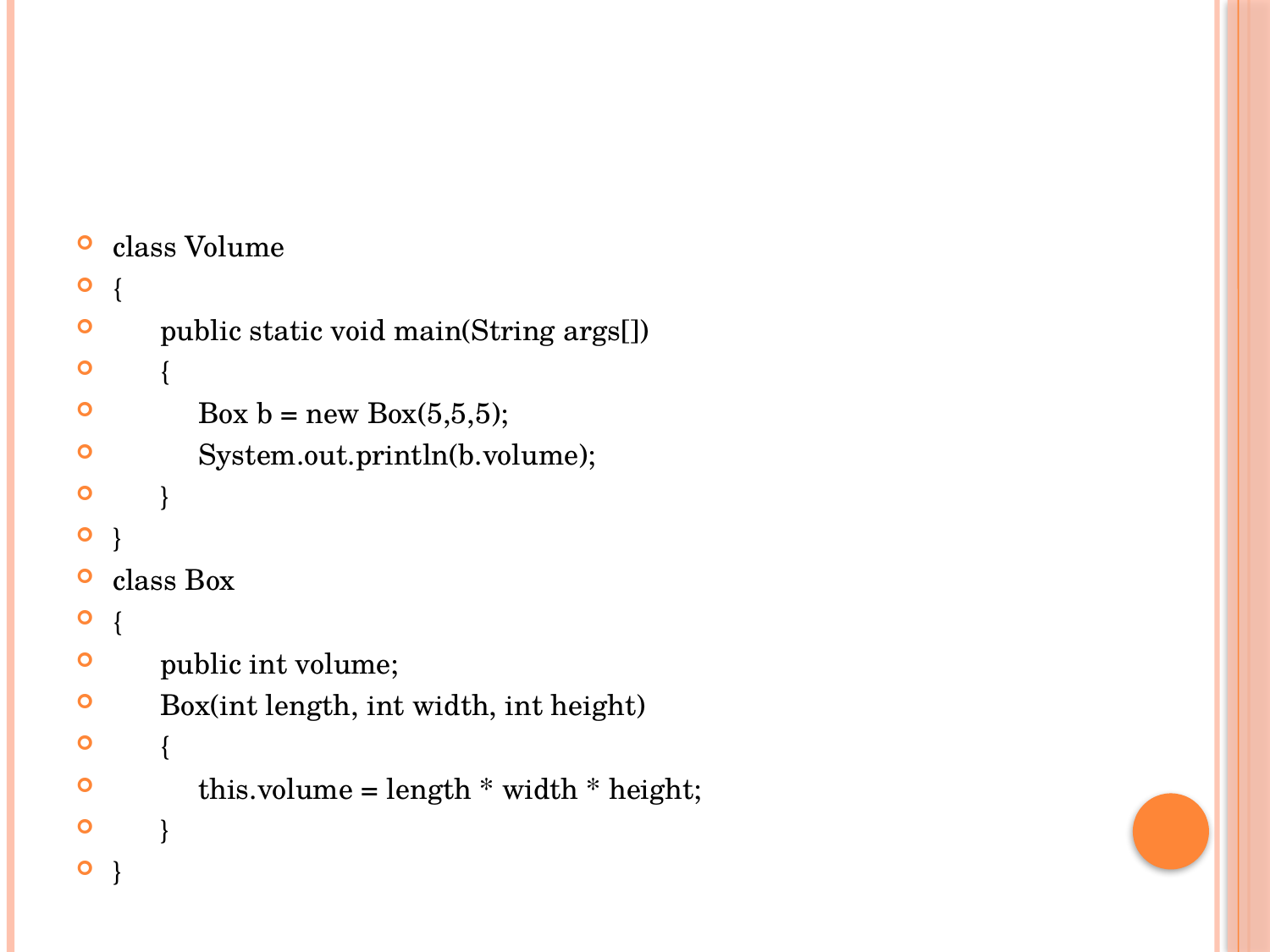

#
class Volume
{
     public static void main(String args[])
     {
         Box b = new Box(5,5,5);
         System.out.println(b.volume);
     }
}
class Box
{
     public int volume;
     Box(int length, int width, int height)
     {
         this.volume = length * width * height;
     }
}